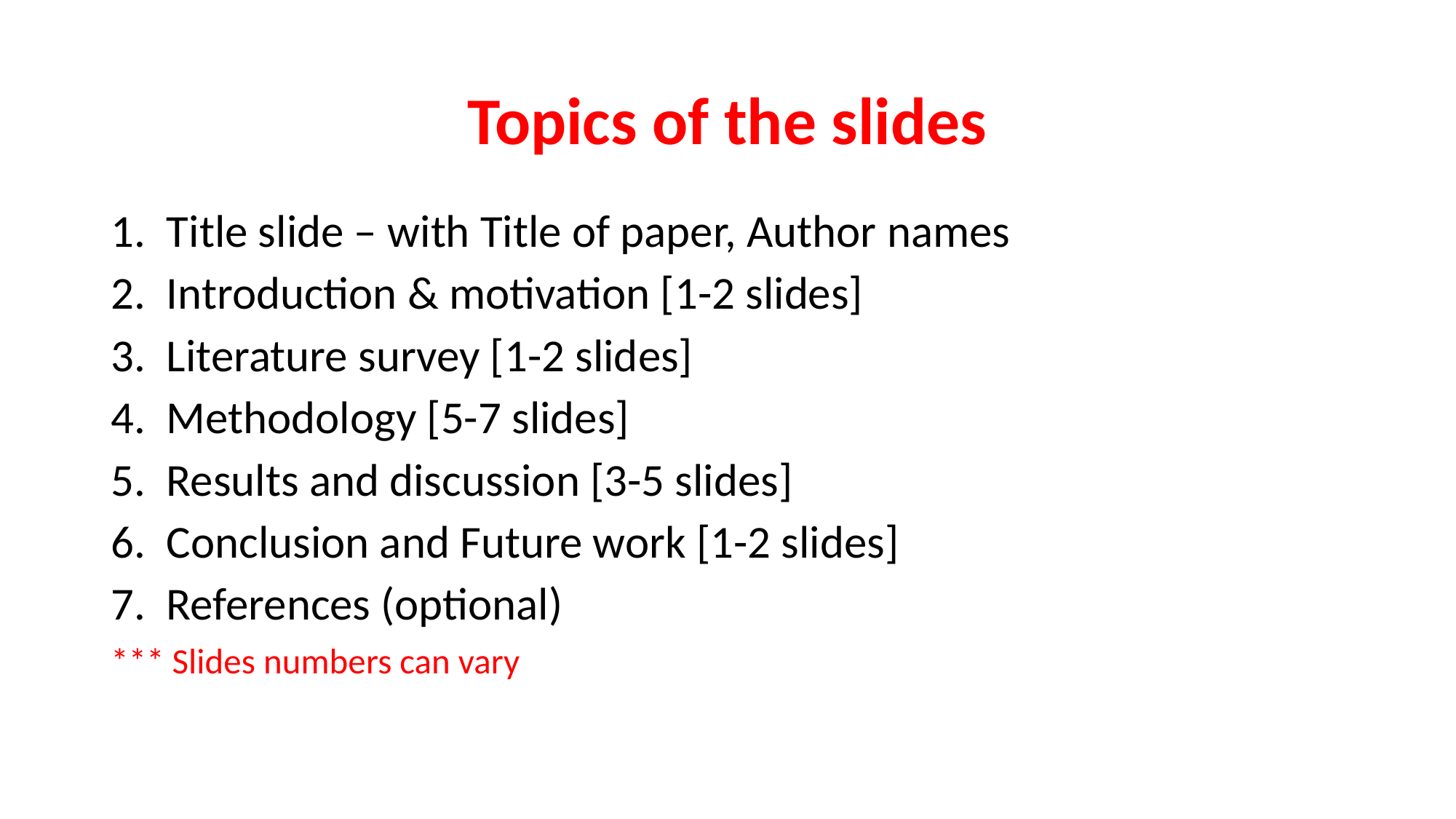

# Topics of the slides
Title slide – with Title of paper, Author names
Introduction & motivation [1-2 slides]
Literature survey [1-2 slides]
Methodology [5-7 slides]
Results and discussion [3-5 slides]
Conclusion and Future work [1-2 slides]
References (optional)
*** Slides numbers can vary